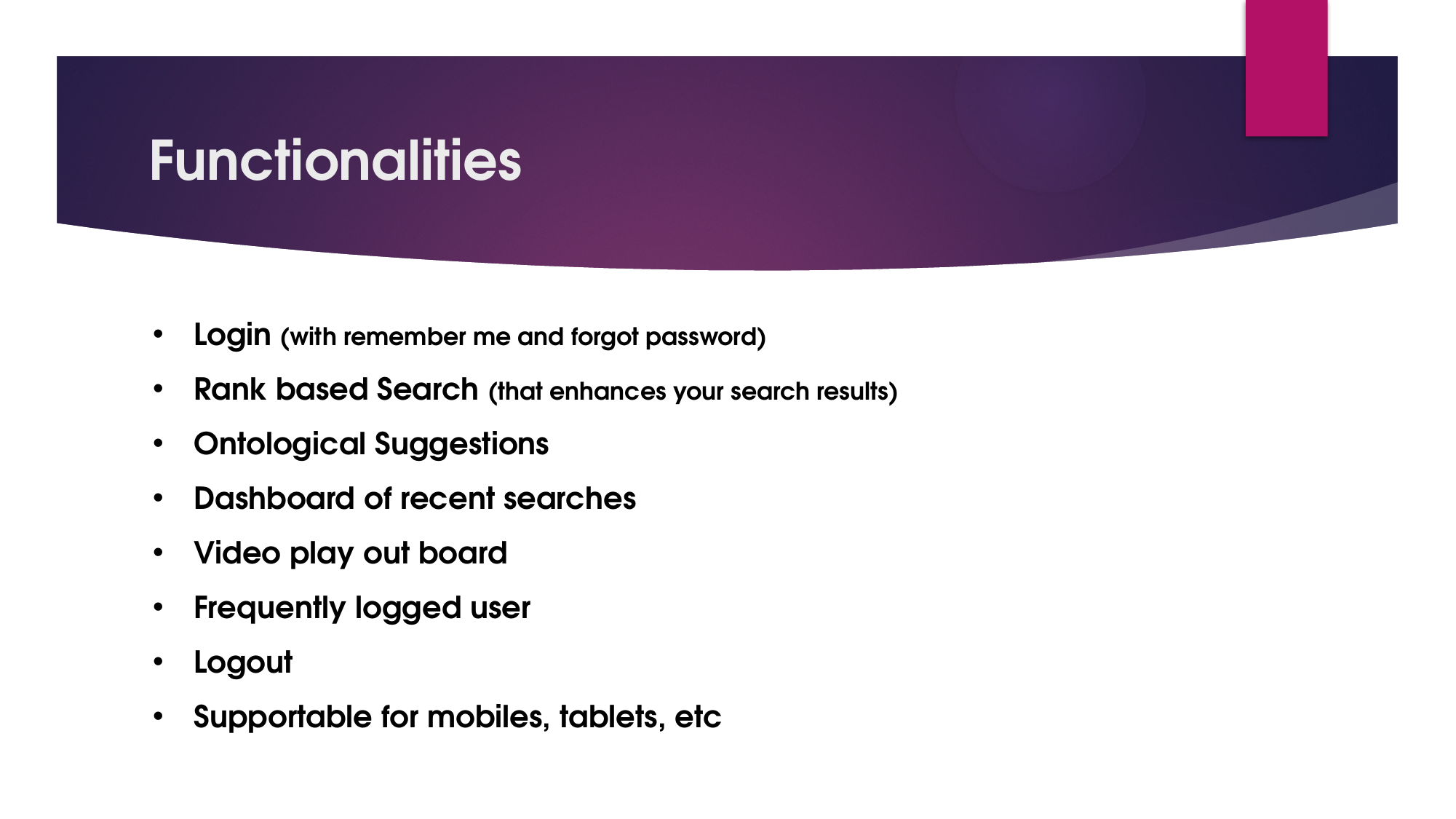

# Functionalities
Login (with remember me and forgot password)
Rank based Search (that enhances your search results)
Ontological Suggestions
Dashboard of recent searches
Video play out board
Frequently logged user
Logout
Supportable for mobiles, tablets, etc